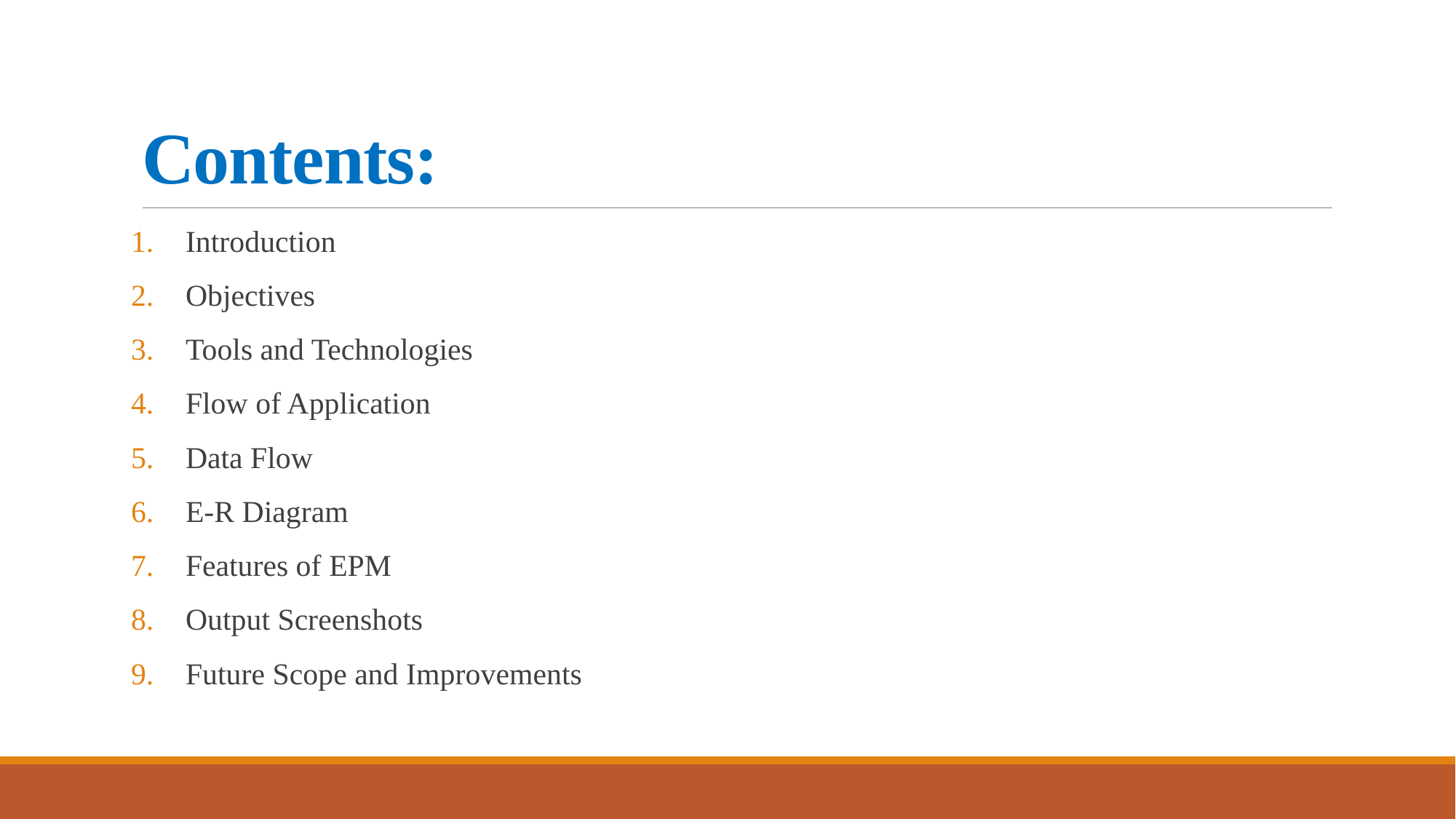

# Contents:
Introduction
Objectives
Tools and Technologies
Flow of Application
Data Flow
E-R Diagram
Features of EPM
Output Screenshots
Future Scope and Improvements